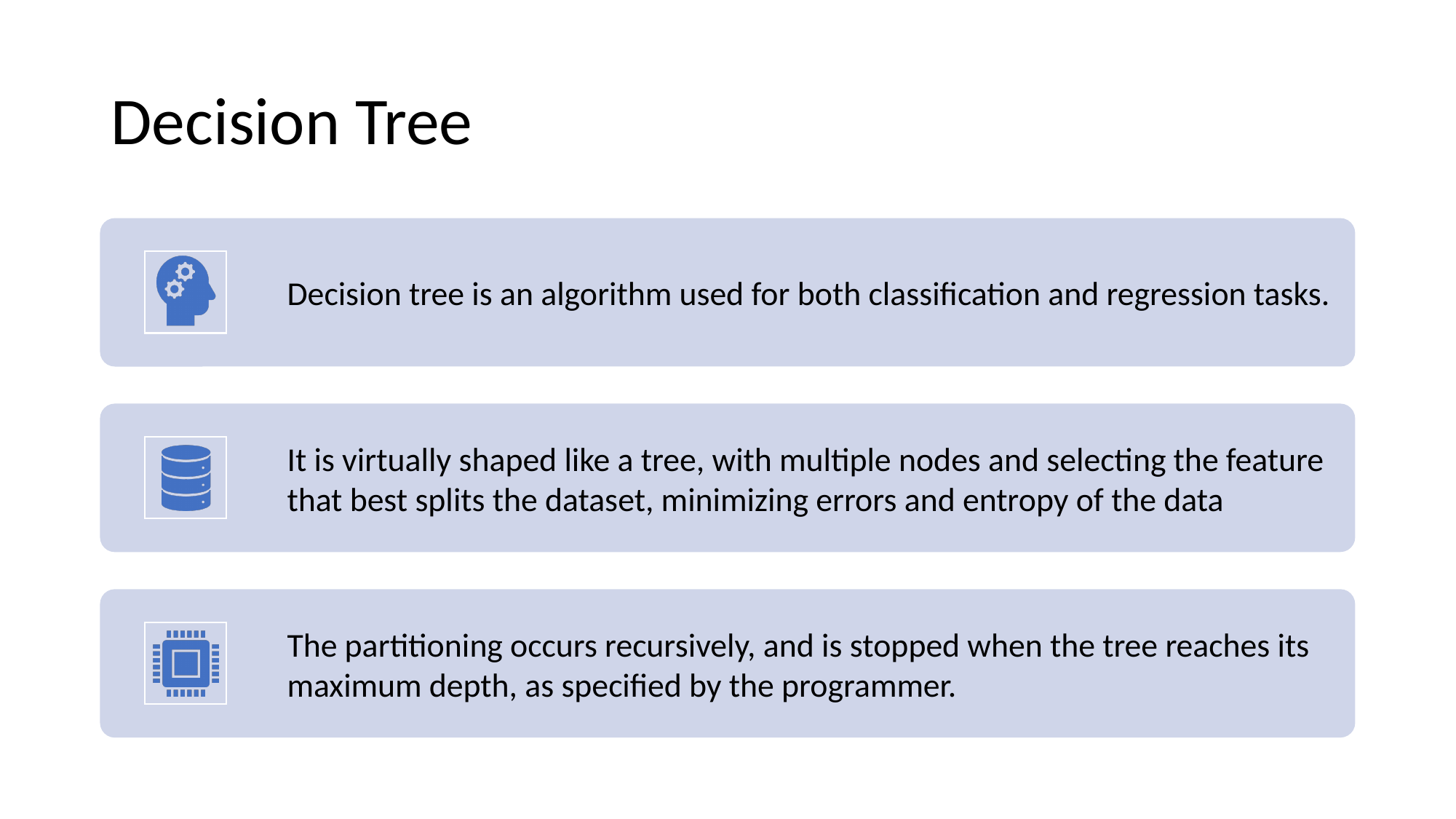

# Decision Tree
Decision tree is an algorithm used for both classification and regression tasks.
It is virtually shaped like a tree, with multiple nodes and selecting the feature that best splits the dataset, minimizing errors and entropy of the data
The partitioning occurs recursively, and is stopped when the tree reaches its maximum depth, as specified by the programmer.